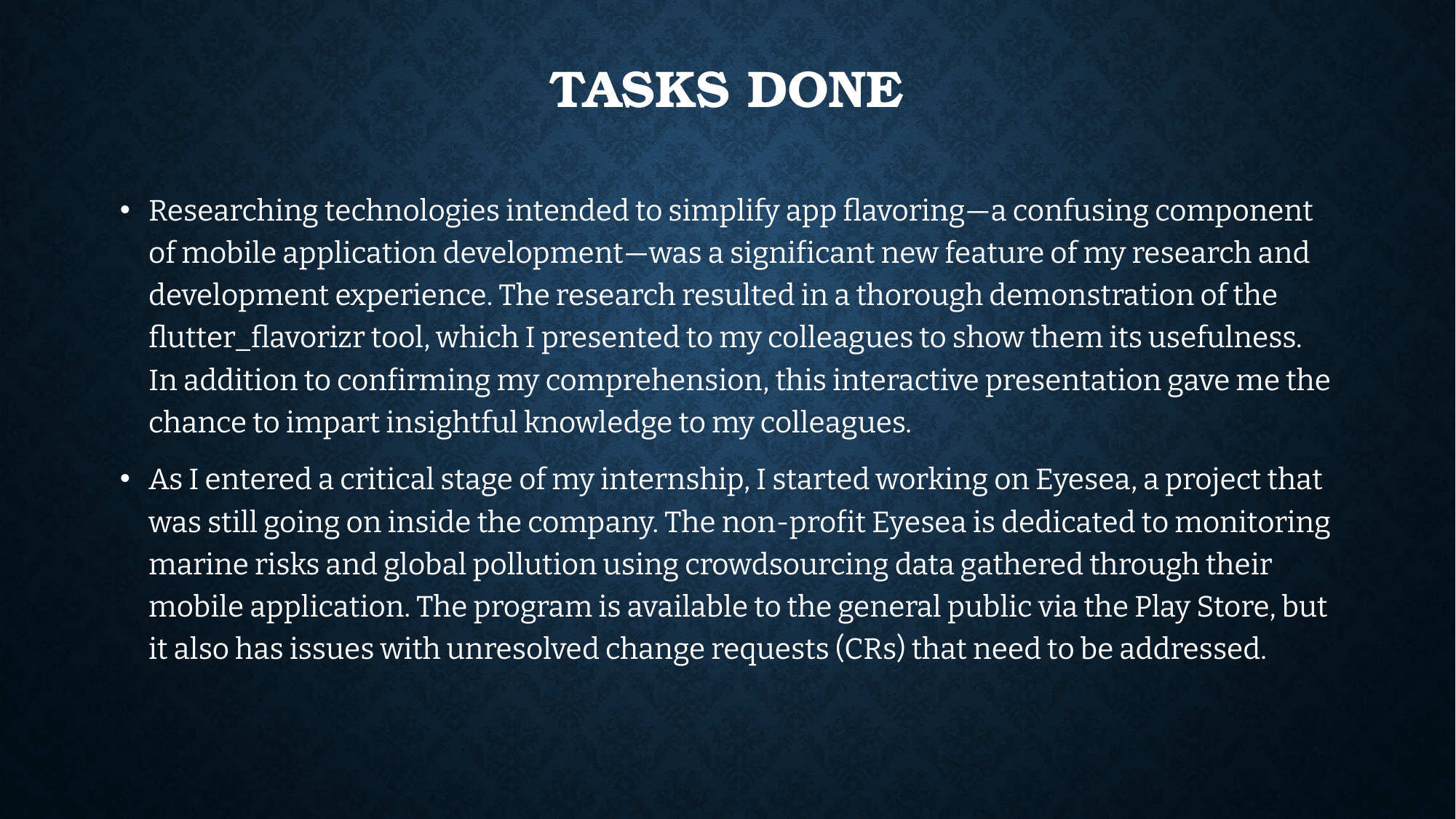

# TASKS DONE
Researching technologies intended to simplify app flavoring—a confusing component of mobile application development—was a significant new feature of my research and development experience. The research resulted in a thorough demonstration of the flutter_flavorizr tool, which I presented to my colleagues to show them its usefulness. In addition to confirming my comprehension, this interactive presentation gave me the chance to impart insightful knowledge to my colleagues.
As I entered a critical stage of my internship, I started working on Eyesea, a project that was still going on inside the company. The non-profit Eyesea is dedicated to monitoring marine risks and global pollution using crowdsourcing data gathered through their mobile application. The program is available to the general public via the Play Store, but it also has issues with unresolved change requests (CRs) that need to be addressed.